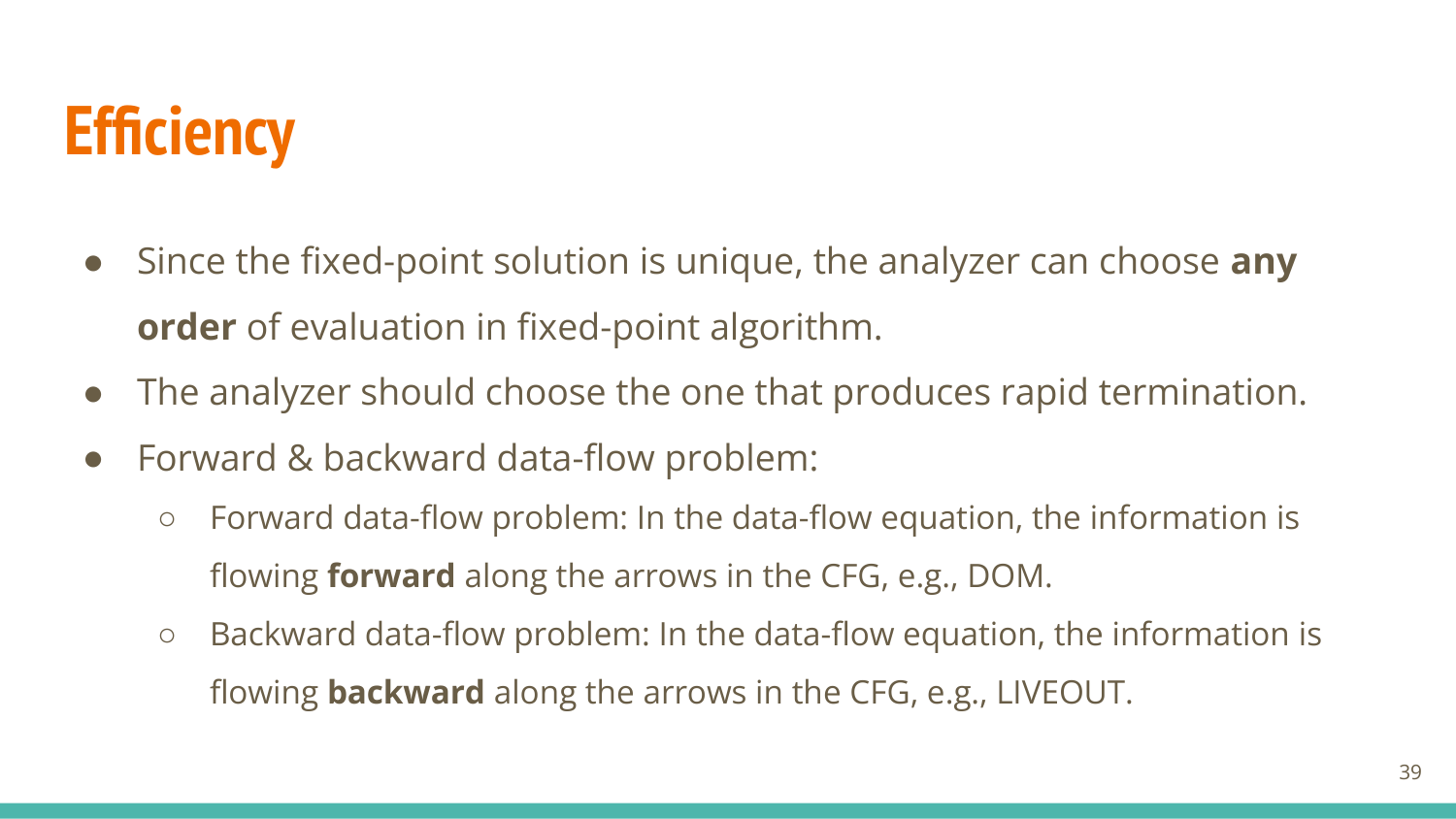

# Efficiency
Since the fixed-point solution is unique, the analyzer can choose any order of evaluation in fixed-point algorithm.
The analyzer should choose the one that produces rapid termination.
Forward & backward data-flow problem:
Forward data-flow problem: In the data-flow equation, the information is flowing forward along the arrows in the CFG, e.g., DOM.
Backward data-flow problem: In the data-flow equation, the information is flowing backward along the arrows in the CFG, e.g., LIVEOUT.
39